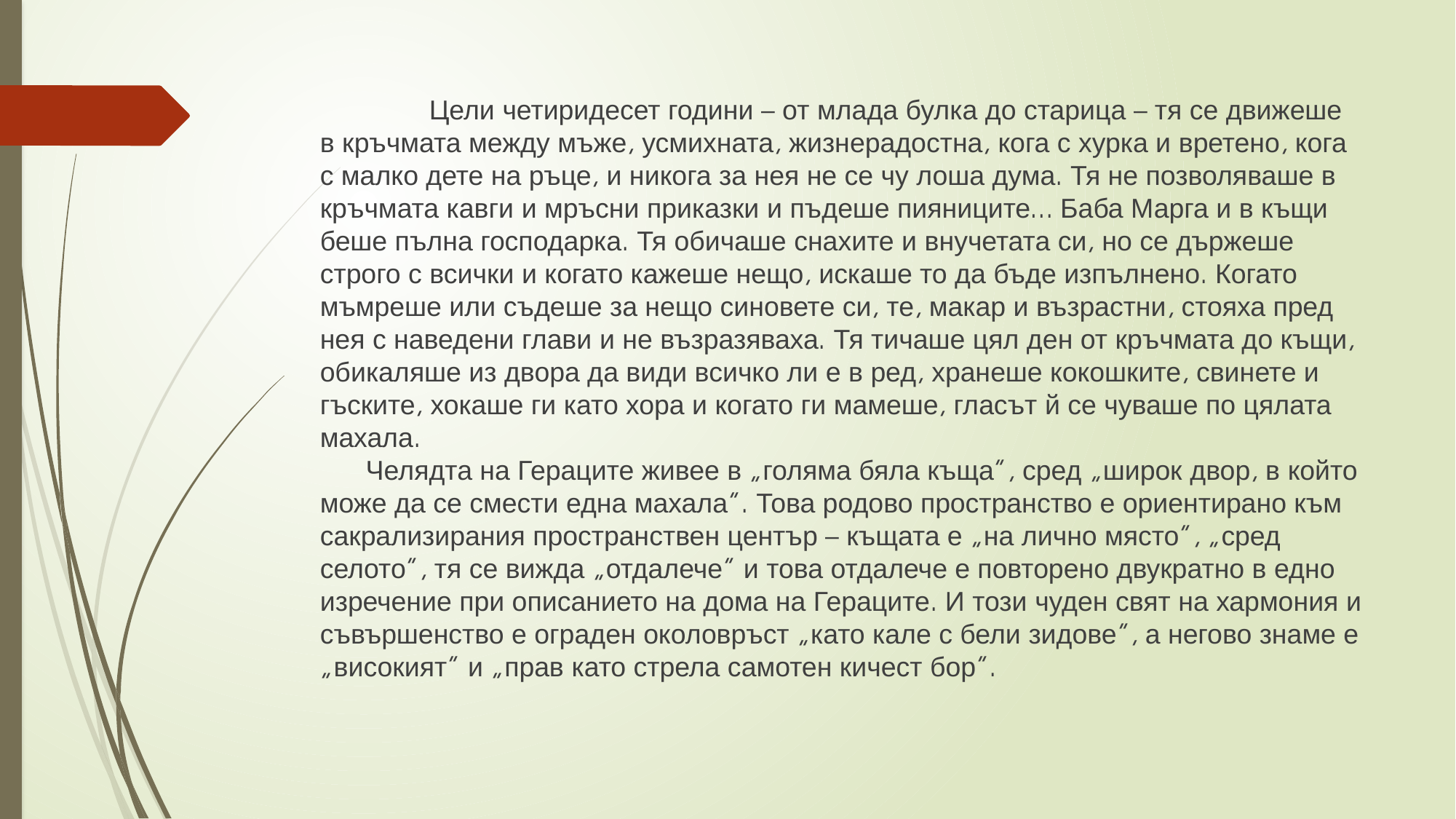

Цели четиридесет години – от млада булка до старица – тя се движеше в кръчмата между мъже, усмихната, жизнерадостна, кога с хурка и вретено, кога с малко дете на ръце, и никога за нея не се чу лоша дума. Тя не позволяваше в кръчмата кавги и мръсни приказки и пъдеше пияниците… Баба Марга и в къщи беше пълна господарка. Тя обичаше снахите и внучетата си, но се държеше строго с всички и когато кажеше нещо, искаше то да бъде изпълнено. Когато мъмреше или съдеше за нещо синовете си, те, макар и възрастни, стояха пред нея с наведени глави и не възразяваха. Тя тичаше цял ден от кръчмата до къщи, обикаляше из двора да види всичко ли е в ред, хранеше кокошките, свинете и гъските, хокаше ги като хора и когато ги мамеше, гласът й се чуваше по цялата махала.
      Челядта на Гераците живее в „голяма бяла къща”, сред „широк двор, в който може да се смести една махала”. Това родово пространство е ориентирано към сакрализирания пространствен център – къщата е „на лично място”, „сред селото”, тя се вижда „отдалече” и това отдалече е повторено двукратно в едно изречение при описанието на дома на Гераците. И този чуден свят на хармония и съвършенство е ограден околовръст „като кале с бели зидове”, а негово знаме е „високият” и „прав като стрела самотен кичест бор”.